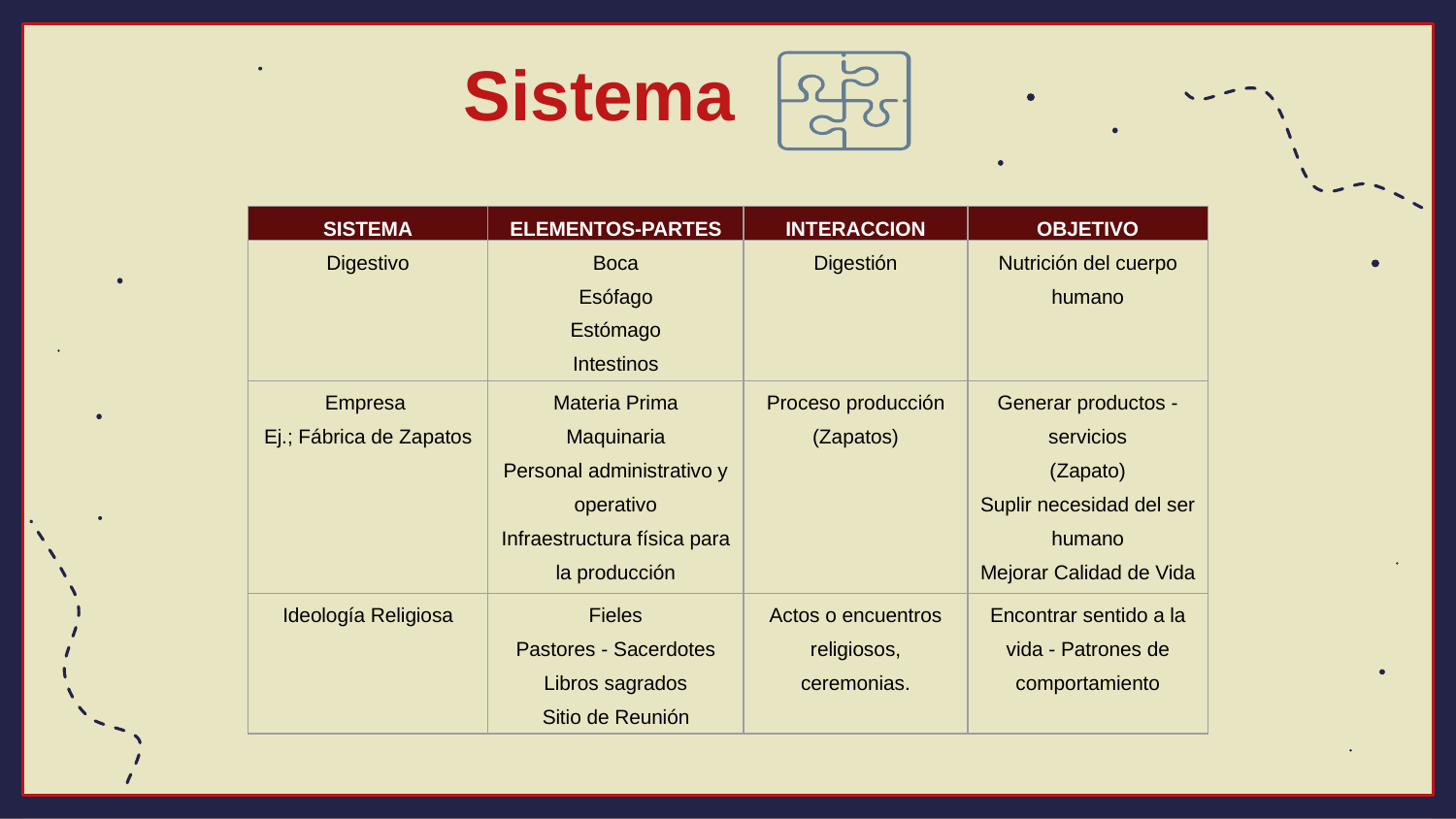

# Sistema

| SISTEMA | ELEMENTOS-PARTES | INTERACCION | OBJETIVO |
| --- | --- | --- | --- |
| Digestivo | Boca Esófago Estómago Intestinos | Digestión | Nutrición del cuerpo humano |
| Empresa Ej.; Fábrica de Zapatos | Materia Prima Maquinaria Personal administrativo y operativo Infraestructura física para la producción | Proceso producción (Zapatos) | Generar productos - servicios (Zapato) Suplir necesidad del ser humano Mejorar Calidad de Vida |
| Ideología Religiosa | Fieles Pastores - Sacerdotes Libros sagrados Sitio de Reunión | Actos o encuentros religiosos, ceremonias. | Encontrar sentido a la vida - Patrones de comportamiento |